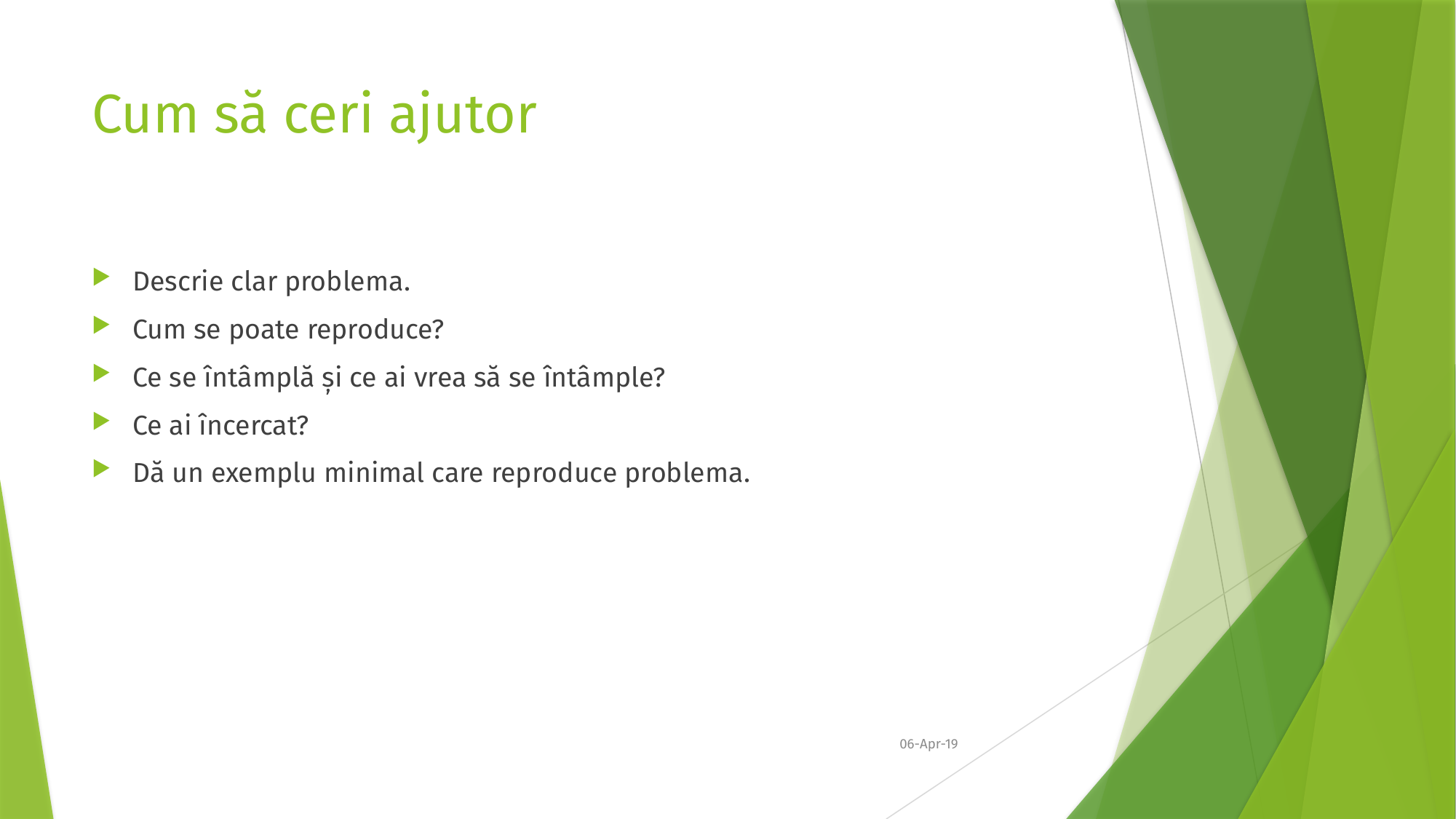

# Cum să ceri ajutor
Descrie clar problema.
Cum se poate reproduce?
Ce se întâmplă și ce ai vrea să se întâmple?
Ce ai încercat?
Dă un exemplu minimal care reproduce problema.

06-Apr-19